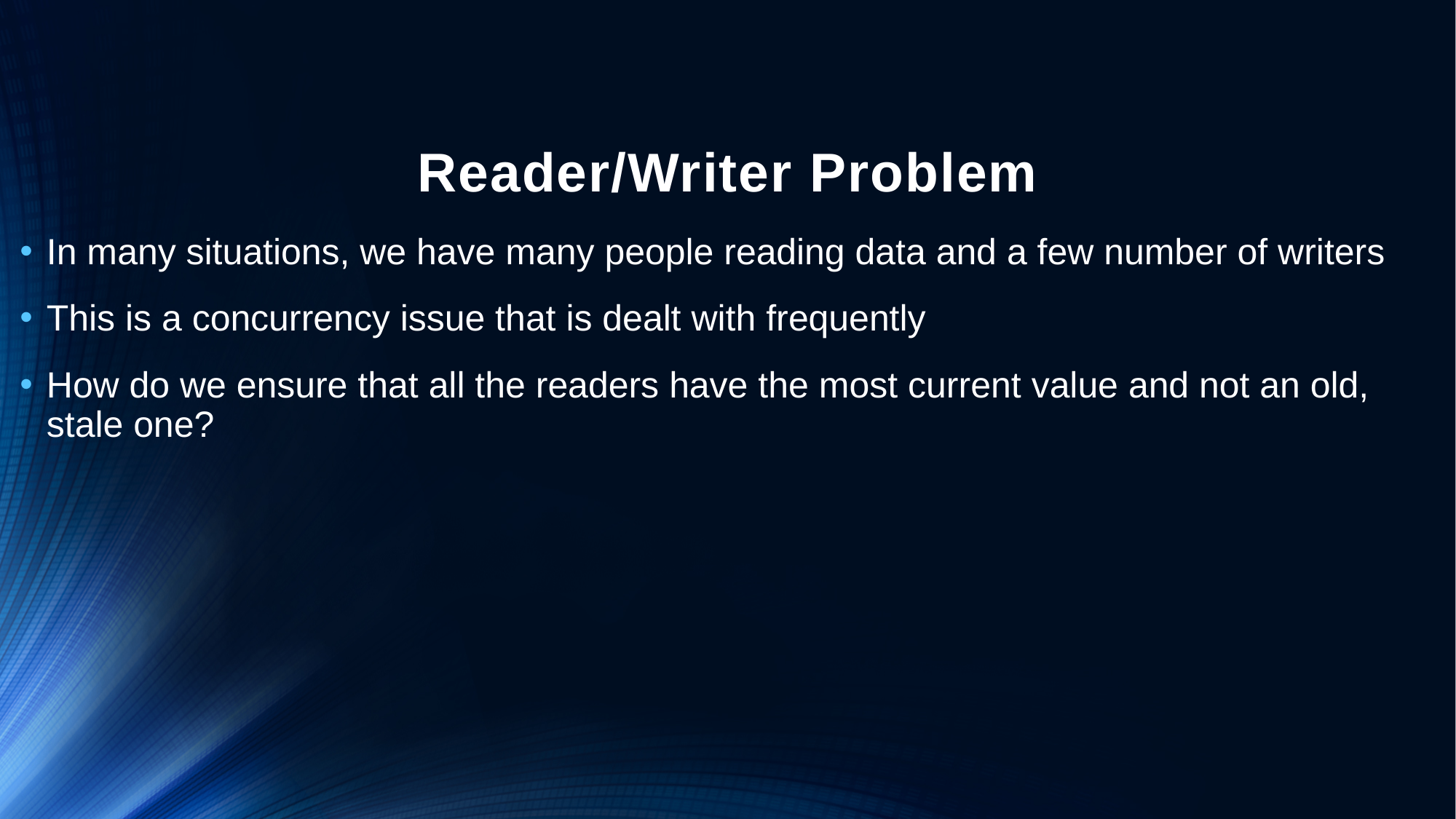

# Reader/Writer Problem
In many situations, we have many people reading data and a few number of writers
This is a concurrency issue that is dealt with frequently
How do we ensure that all the readers have the most current value and not an old, stale one?